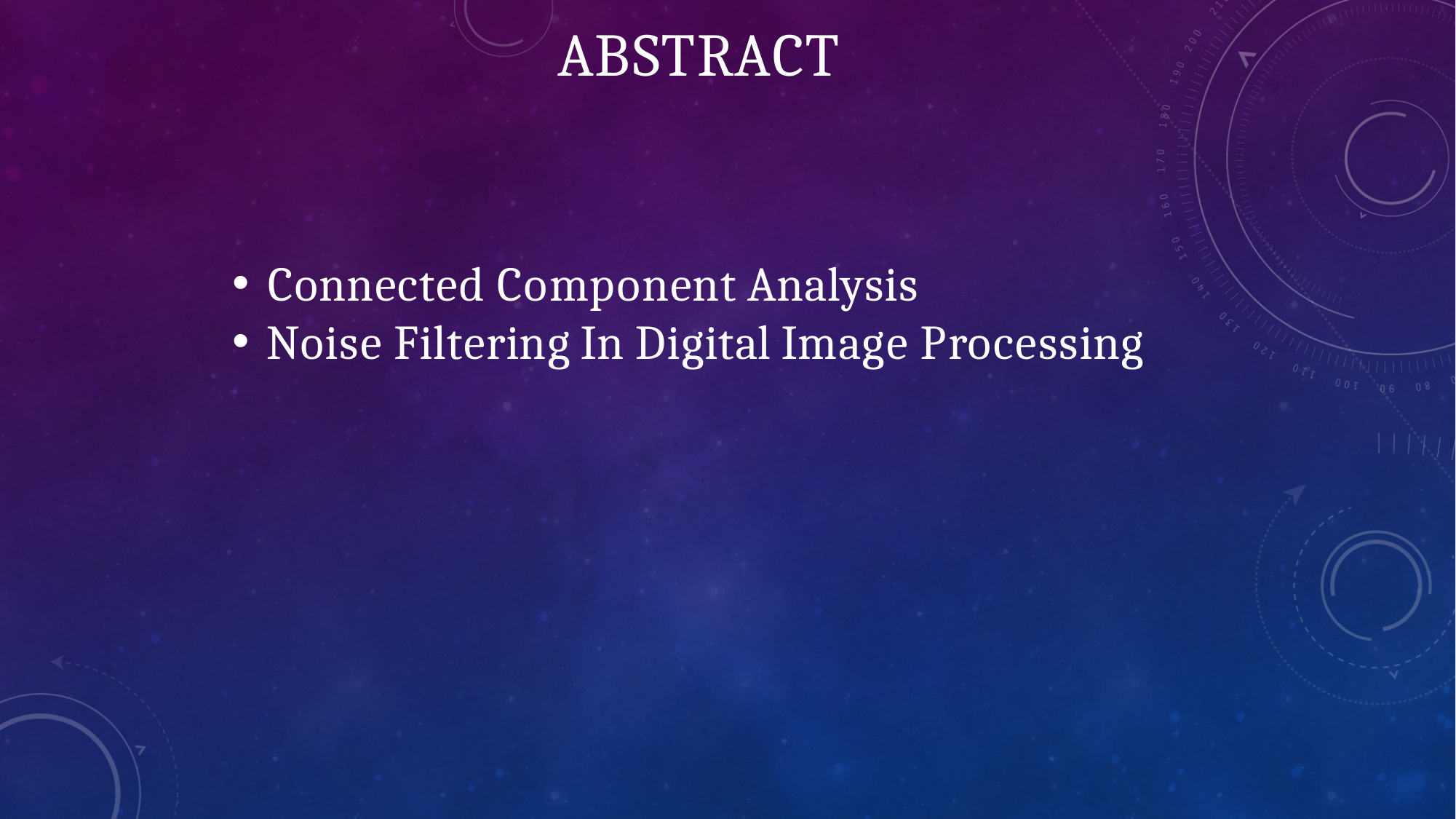

ABSTRACT
Connected Component Analysis
Noise Filtering In Digital Image Processing